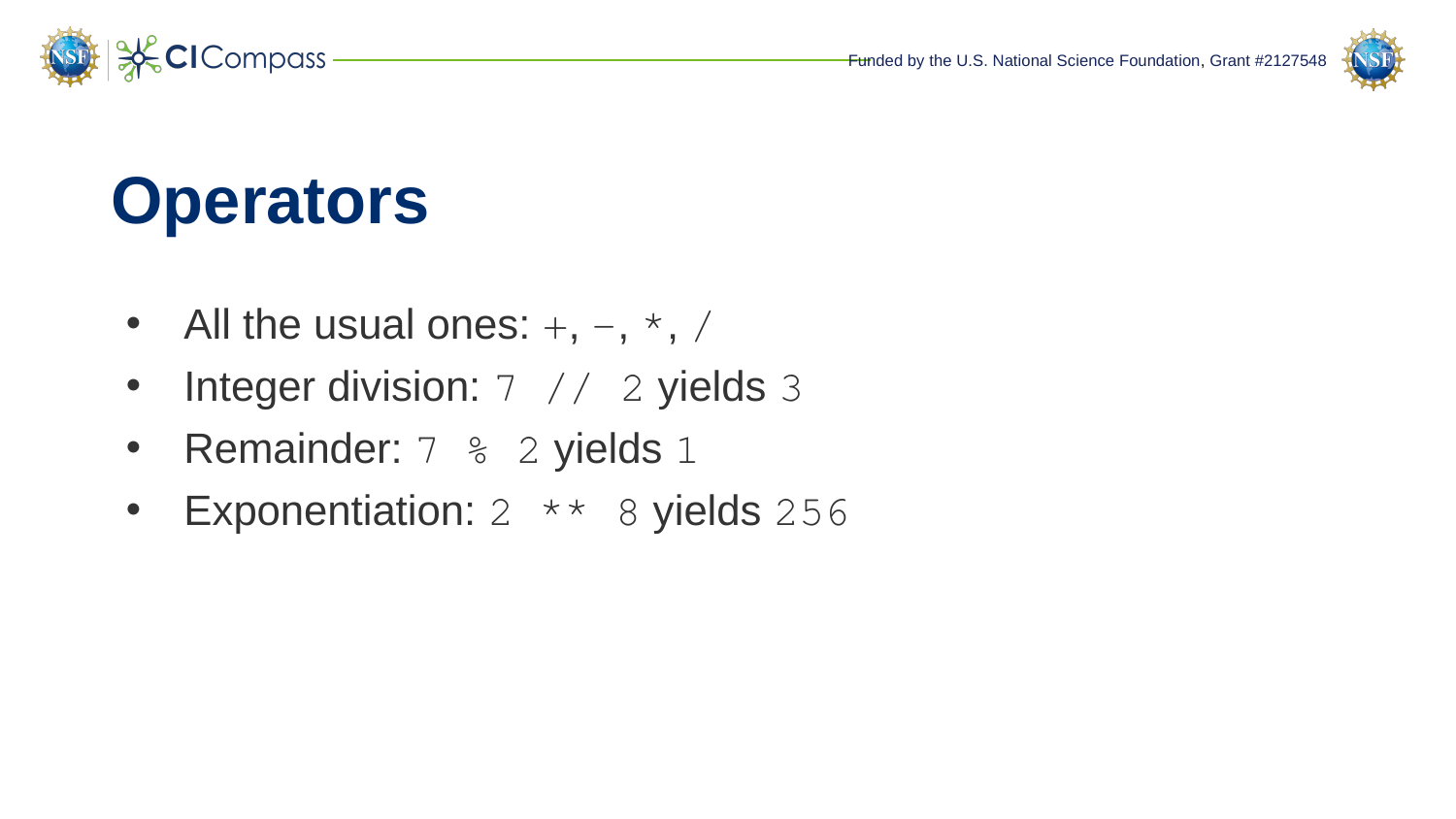

# Operators
All the usual ones: +, -, *, /
Integer division: 7 // 2 yields 3
Remainder: 7 % 2 yields 1
Exponentiation: 2 ** 8 yields 256